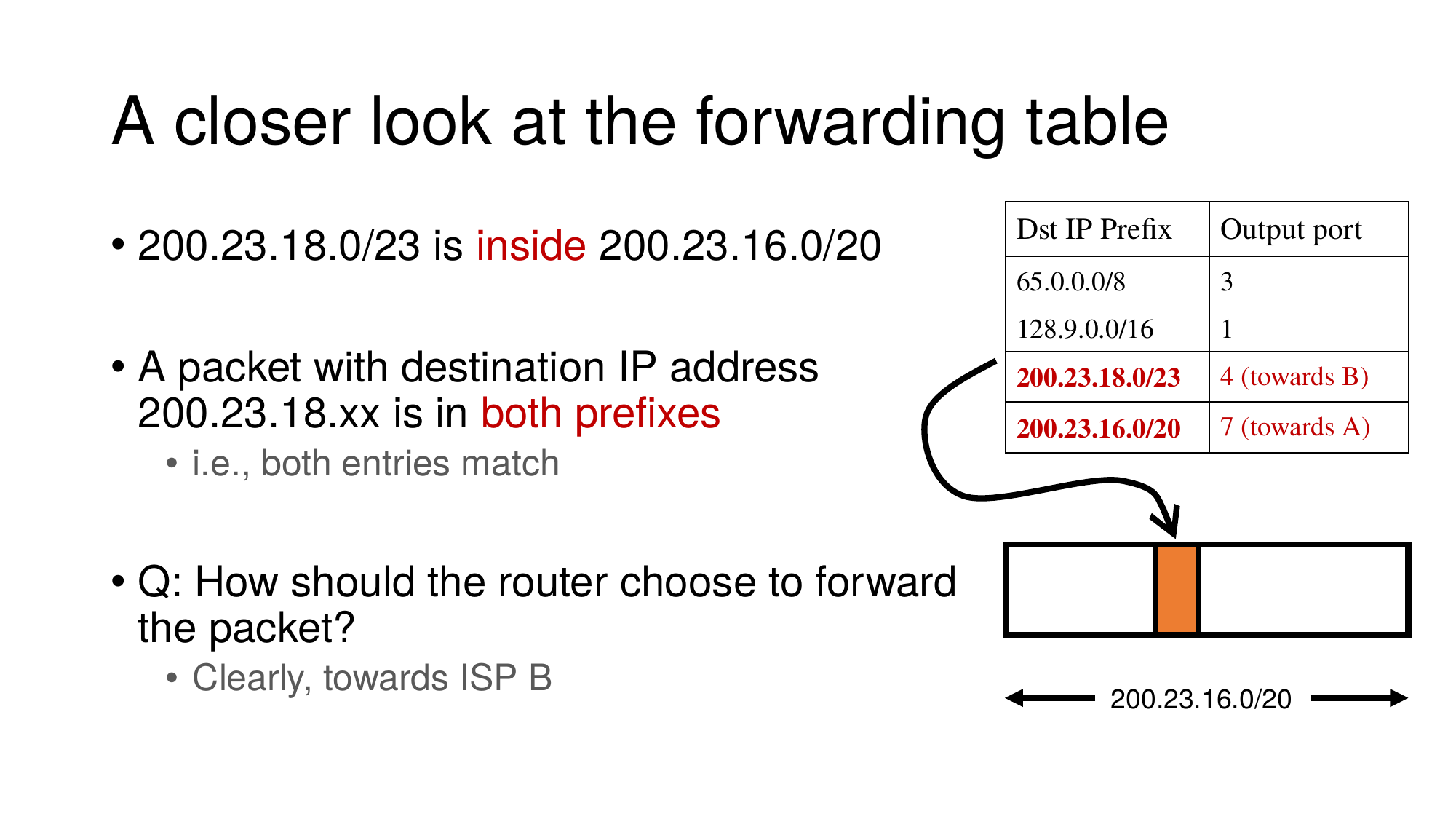

# A closer look at the forwarding table
| Dst IP Prefix | Output port |
| --- | --- |
| 65.0.0.0/8 | 3 |
| 128.9.0.0/16 | 1 |
| 200.23.18.0/23 | 4 (towards B) |
| 200.23.16.0/20 | 7 (towards A) |
200.23.18.0/23 is inside 200.23.16.0/20

A packet with destination IP address 200.23.18.xx is in both prefixes
i.e., both entries match

Q: How should the router choose to forward the packet?
Clearly, towards ISP B

200.23.16.0/20